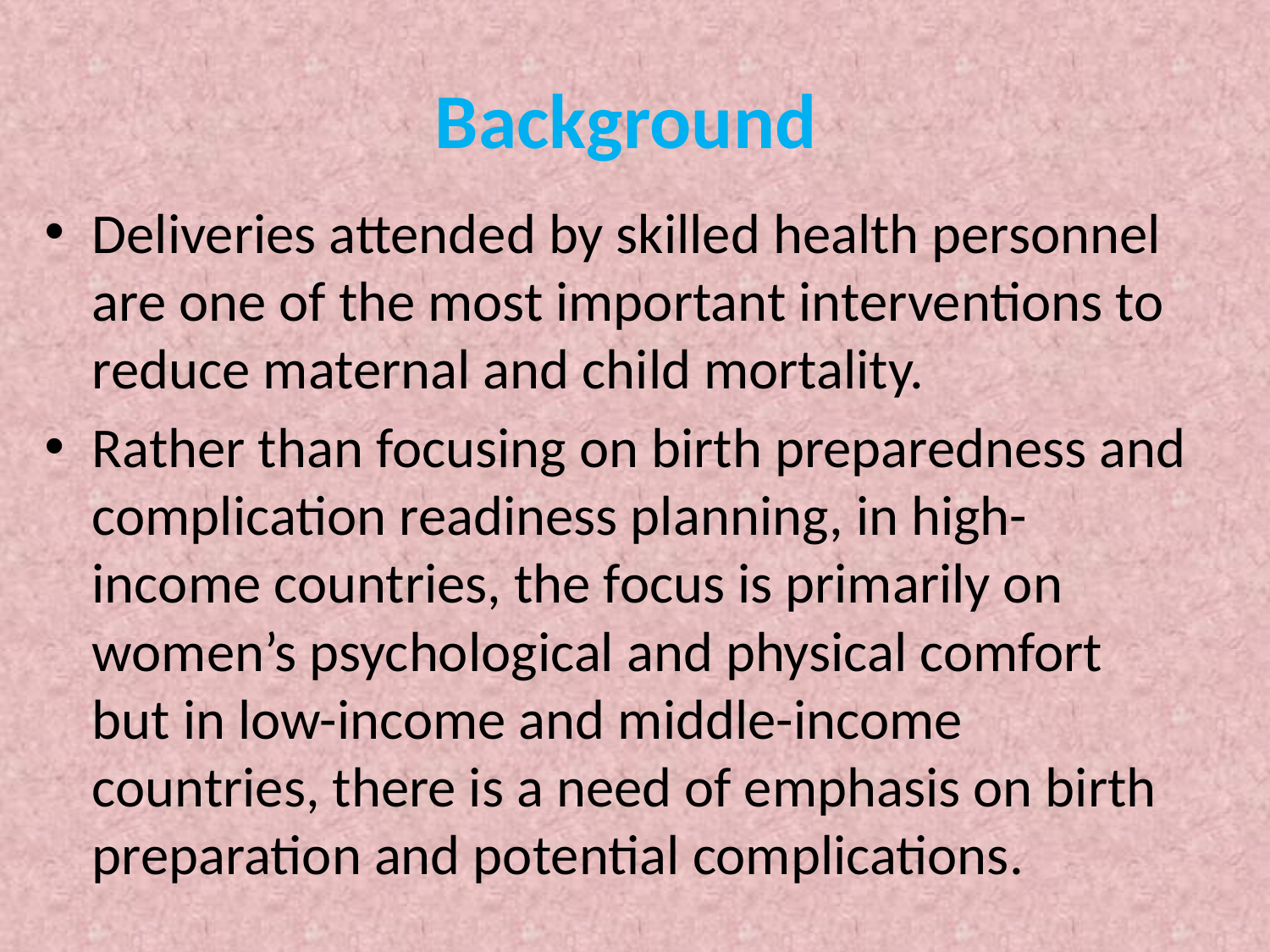

# Background
Deliveries attended by skilled health personnel are one of the most important interventions to reduce maternal and child mortality.
Rather than focusing on birth preparedness and complication readiness planning, in high-income countries, the focus is primarily on women’s psychological and physical comfort but in low-income and middle-income countries, there is a need of emphasis on birth preparation and potential complications.